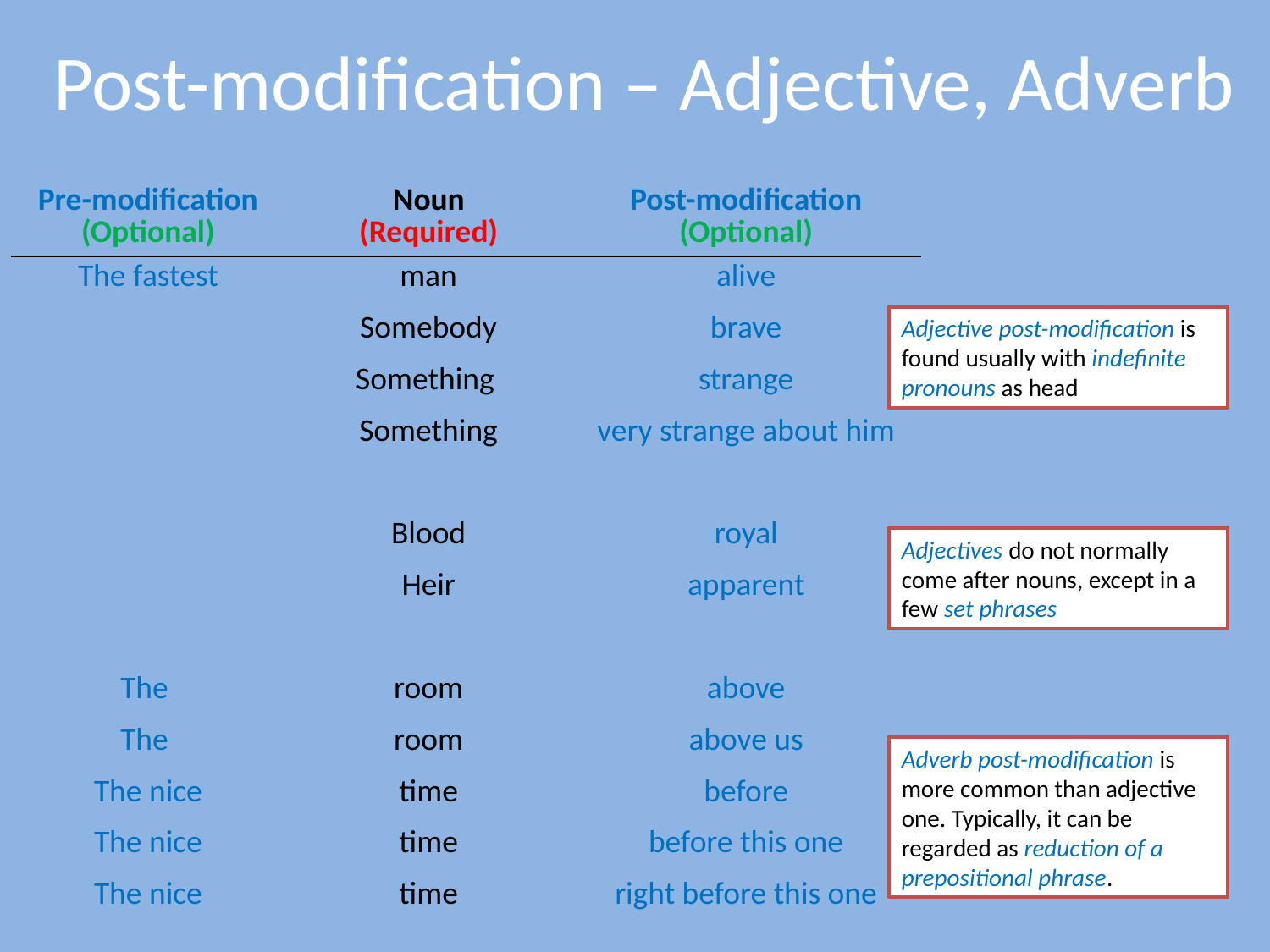

# Post-modification – Adjective, Adverb
| Pre-modification (Optional) | Noun (Required) | Post-modification (Optional) |
| --- | --- | --- |
| The fastest | man | alive |
|  | Somebody | brave |
|  | Something | strange |
|  | Something | very strange about him |
|  |  |  |
|  | Blood | royal |
|  | Heir | apparent |
|  |  |  |
| The | room | above |
| The | room | above us |
| The nice | time | before |
| The nice | time | before this one |
| The nice | time | right before this one |
Adjective post-modification is found usually with indefinite pronouns as head
Adjectives do not normally come after nouns, except in a few set phrases
Adverb post-modification is more common than adjective one. Typically, it can be regarded as reduction of a prepositional phrase.